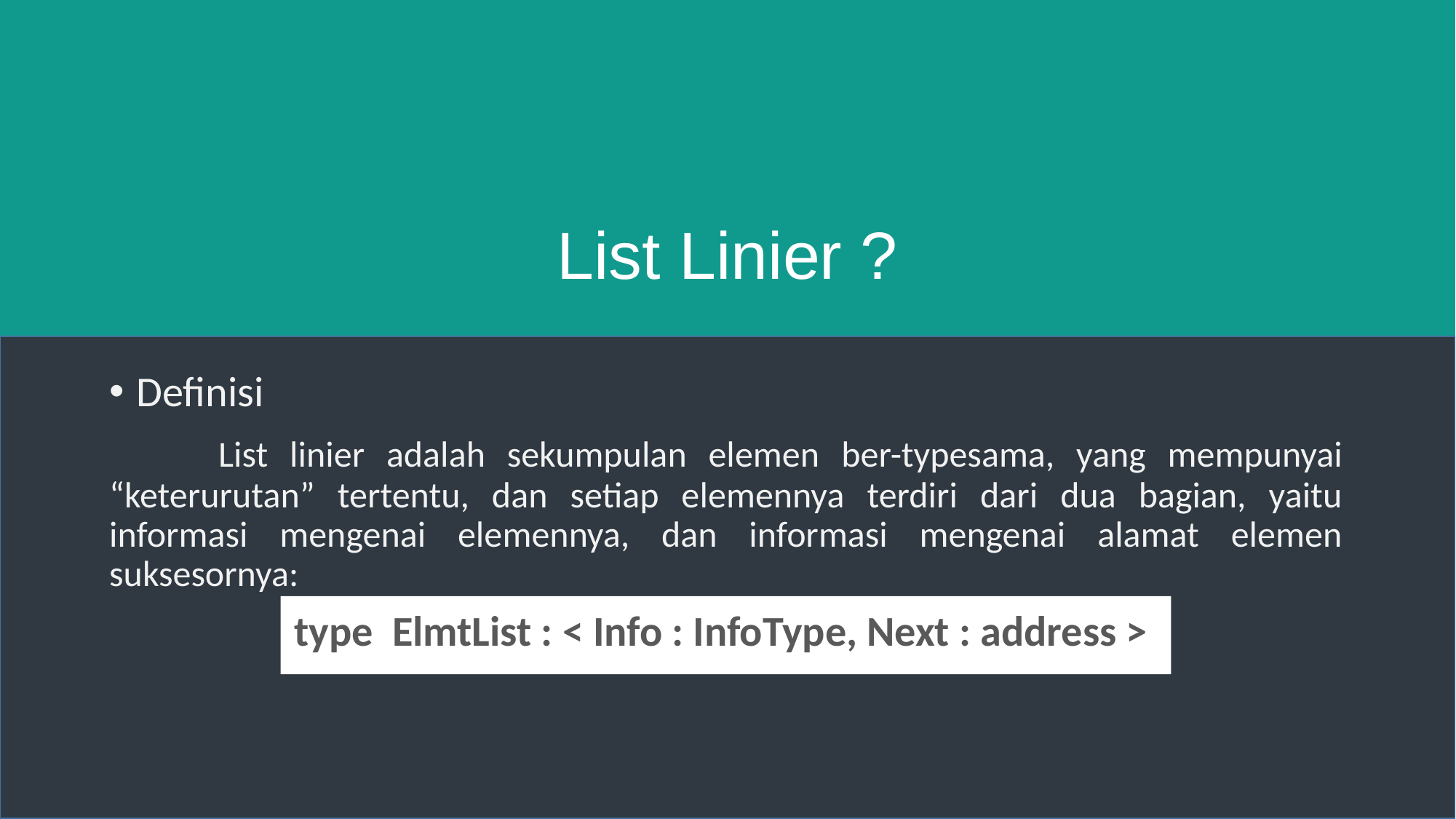

# List Linier ?
Definisi
	List linier adalah sekumpulan elemen ber-typesama, yang mempunyai “keterurutan” tertentu, dan setiap elemennya terdiri dari dua bagian, yaitu informasi mengenai elemennya, dan informasi mengenai alamat elemen suksesornya:
type  ElmtList : < Info : InfoType, Next : address >